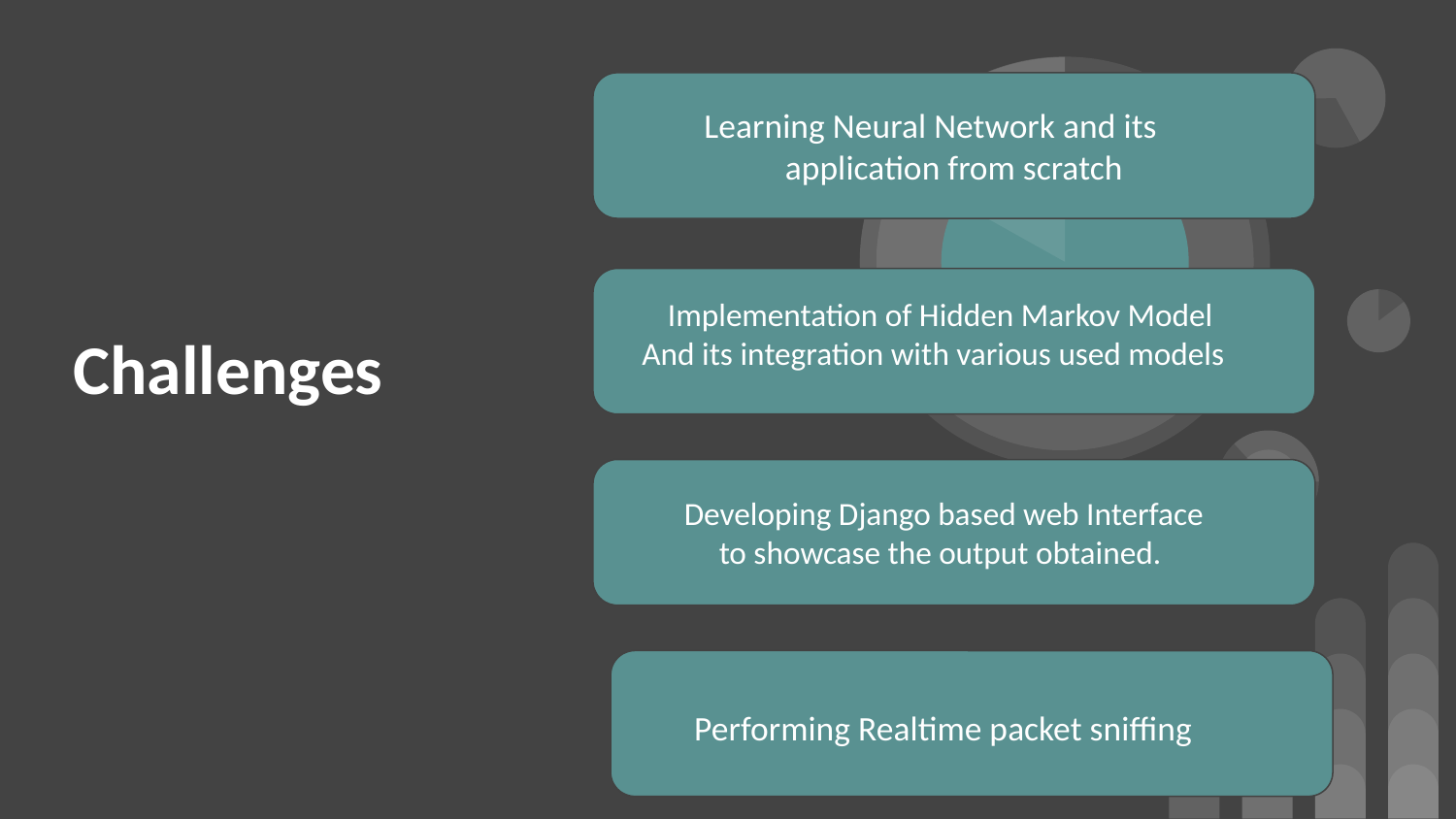

Learning Neural Network and its       application from scratch

  Implementation of Hidden Markov Model
And its integration with various used models
# Challenges

Developing Django based web Interface to showcase the output obtained.

Performing Realtime packet sniffing